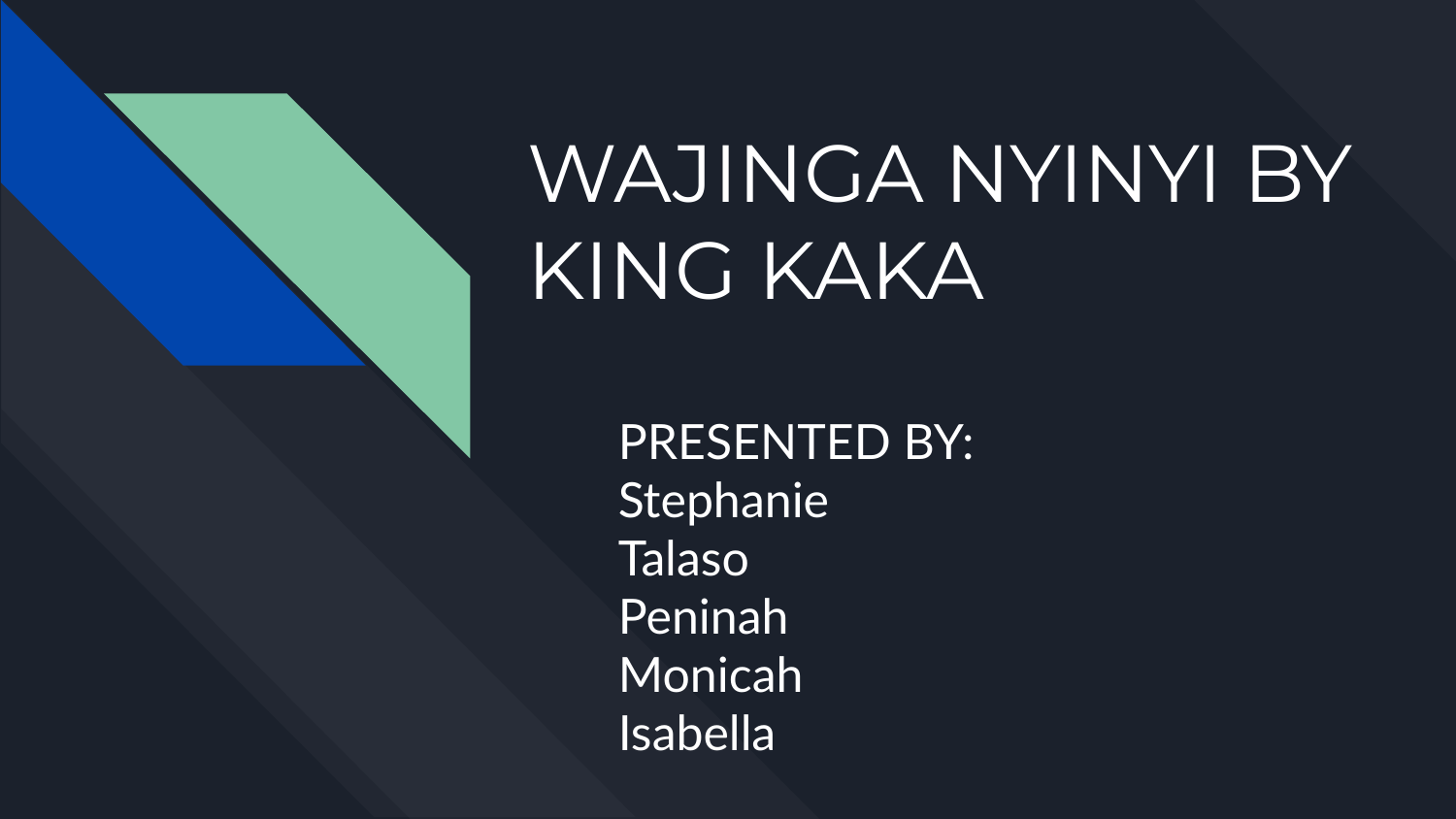

# WAJINGA NYINYI BY KING KAKA
PRESENTED BY:
Stephanie
Talaso
Peninah
Monicah
Isabella